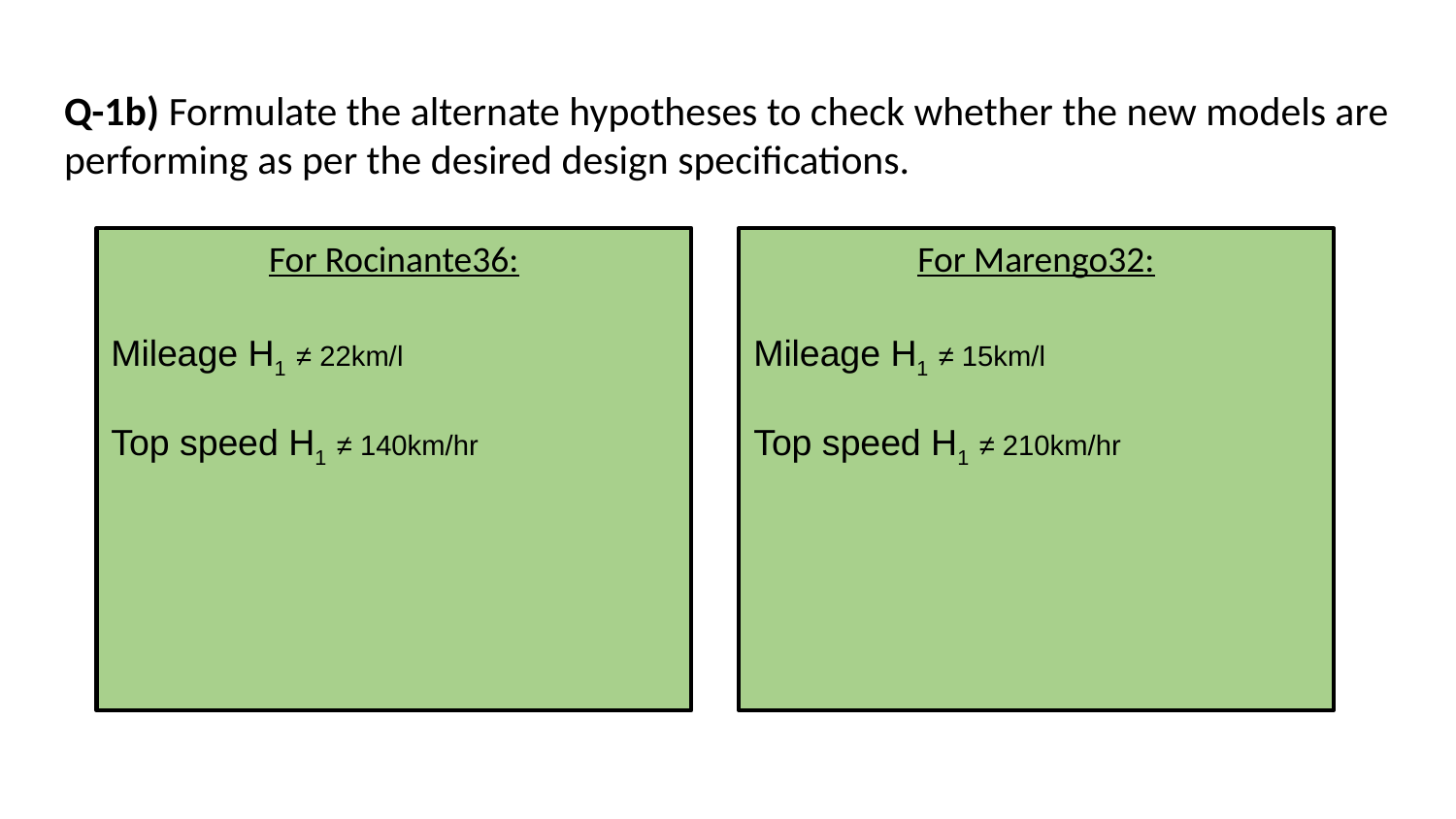

# Q-1b) Formulate the alternate hypotheses to check whether the new models are performing as per the desired design specifications.
For Rocinante36:

Mileage H1 ≠ 22km/l
Top speed H1 ≠ 140km/hr

For Marengo32:

Mileage H1 ≠ 15km/l
Top speed H1 ≠ 210km/hr